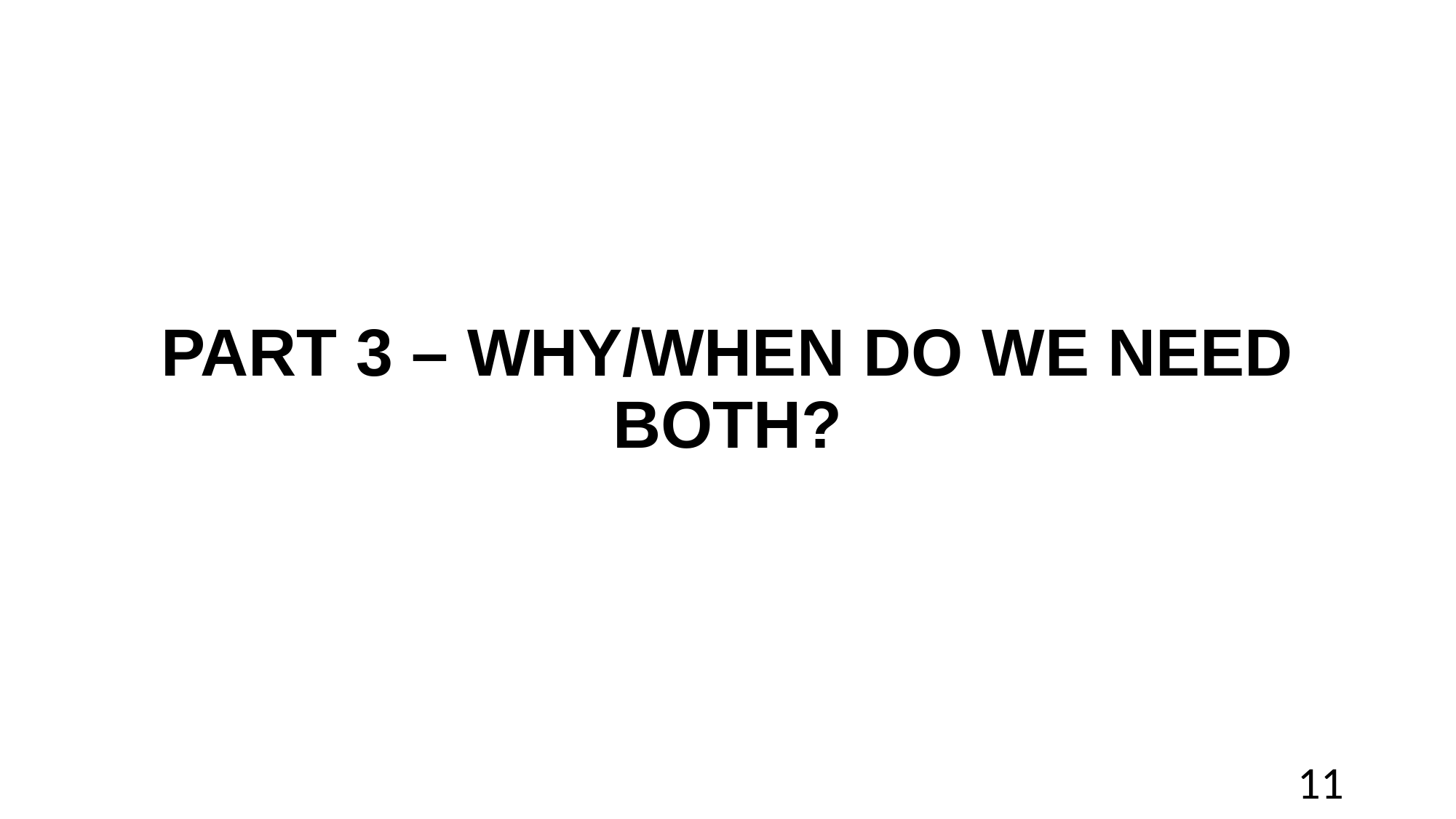

# PART 3 – WHY/WHEN DO WE NEED BOTH?
11